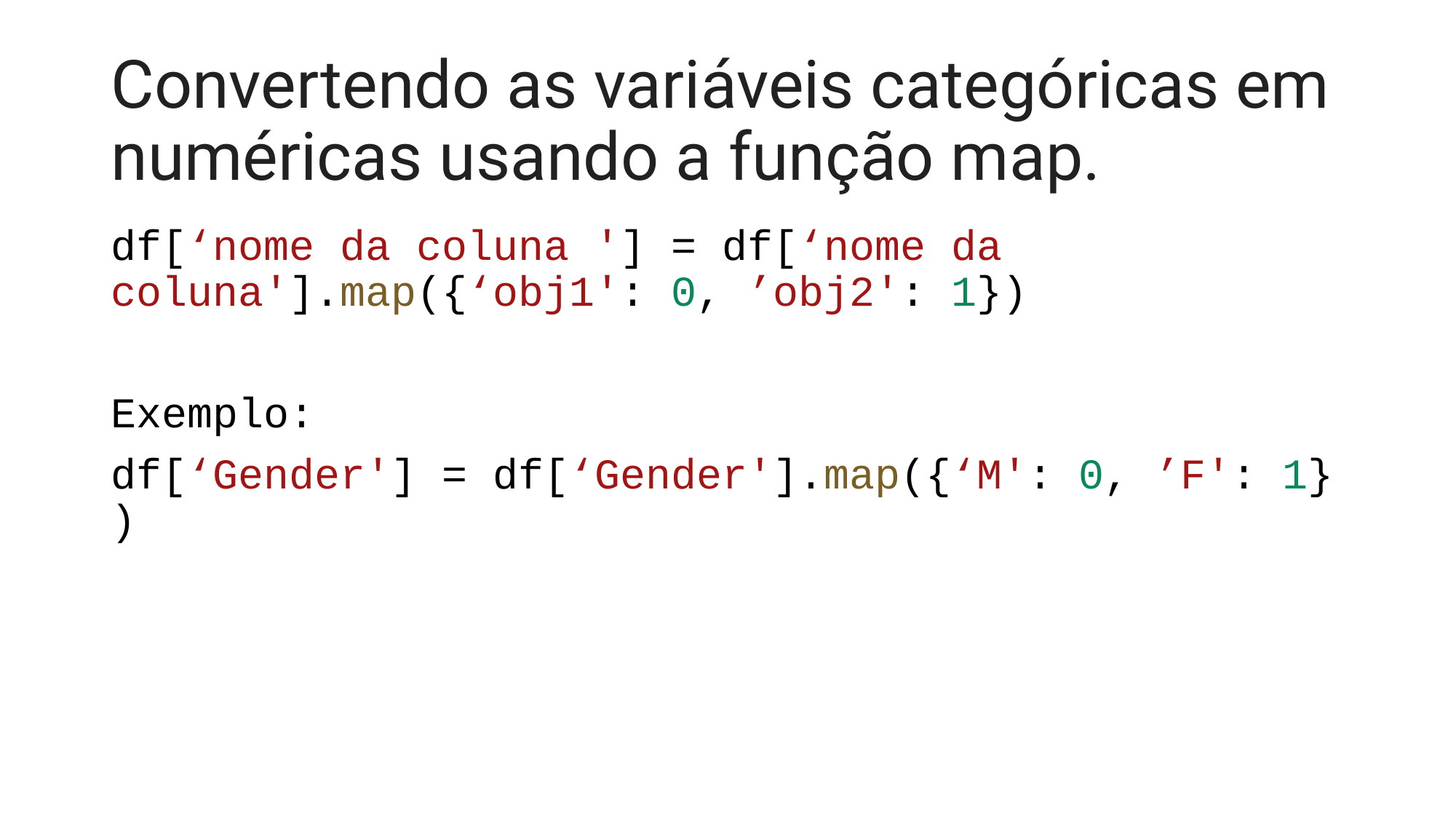

# Convertendo as variáveis categóricas em numéricas usando a função map.
df[‘nome da coluna '] = df[‘nome da coluna'].map({‘obj1': 0, ’obj2': 1})

Exemplo:
df[‘Gender'] = df[‘Gender'].map({‘M': 0, ’F': 1})